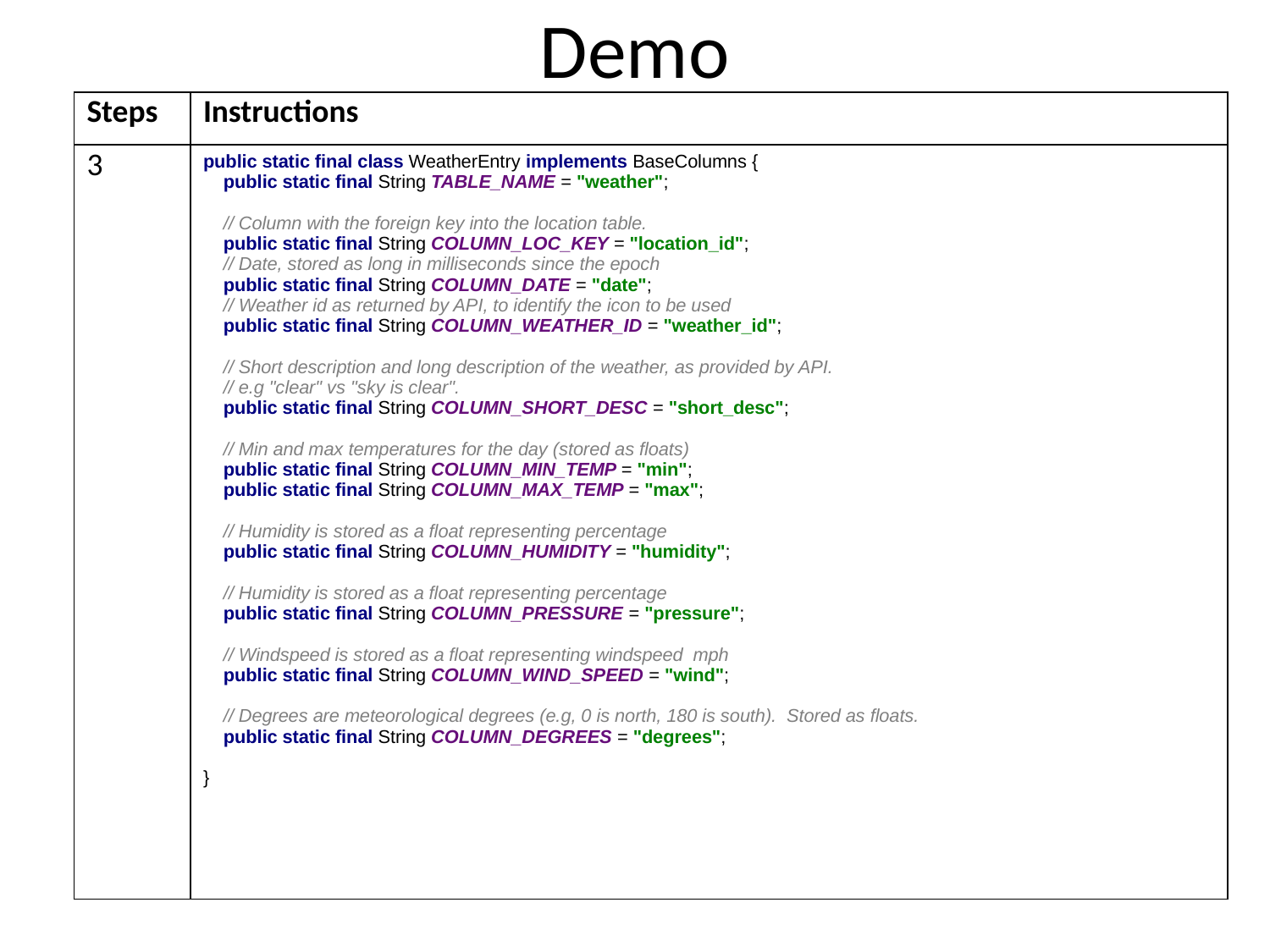

# Demo
| Steps | Instructions |
| --- | --- |
| 3 | public static final class WeatherEntry implements BaseColumns { public static final String TABLE\_NAME = "weather"; // Column with the foreign key into the location table. public static final String COLUMN\_LOC\_KEY = "location\_id"; // Date, stored as long in milliseconds since the epoch public static final String COLUMN\_DATE = "date"; // Weather id as returned by API, to identify the icon to be used public static final String COLUMN\_WEATHER\_ID = "weather\_id"; // Short description and long description of the weather, as provided by API. // e.g "clear" vs "sky is clear". public static final String COLUMN\_SHORT\_DESC = "short\_desc"; // Min and max temperatures for the day (stored as floats) public static final String COLUMN\_MIN\_TEMP = "min"; public static final String COLUMN\_MAX\_TEMP = "max"; // Humidity is stored as a float representing percentage public static final String COLUMN\_HUMIDITY = "humidity"; // Humidity is stored as a float representing percentage public static final String COLUMN\_PRESSURE = "pressure"; // Windspeed is stored as a float representing windspeed mph public static final String COLUMN\_WIND\_SPEED = "wind"; // Degrees are meteorological degrees (e.g, 0 is north, 180 is south). Stored as floats. public static final String COLUMN\_DEGREES = "degrees"; } |